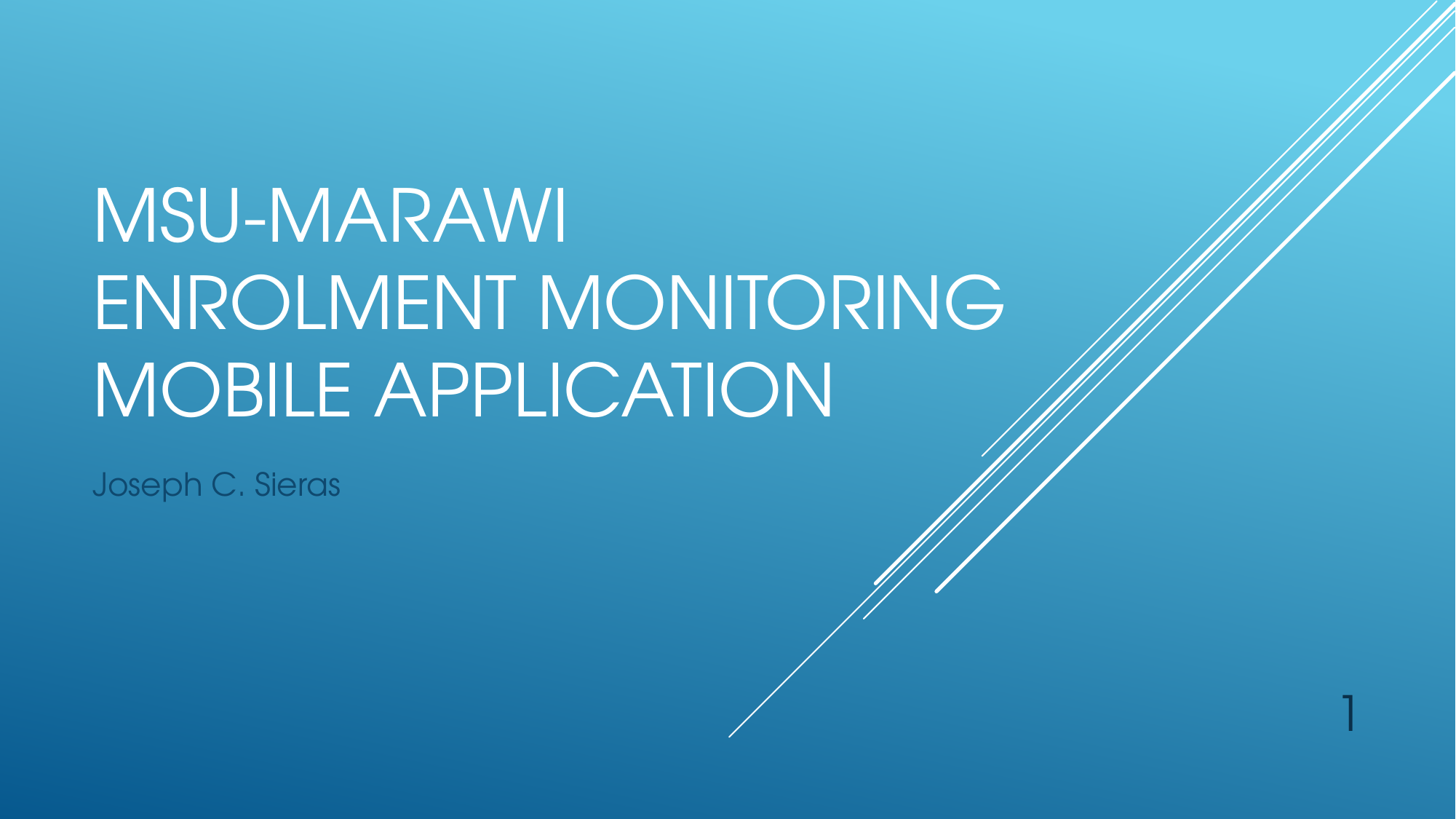

# MSU-Marawi enrolment monitoring mobile application
Joseph C. Sieras
1